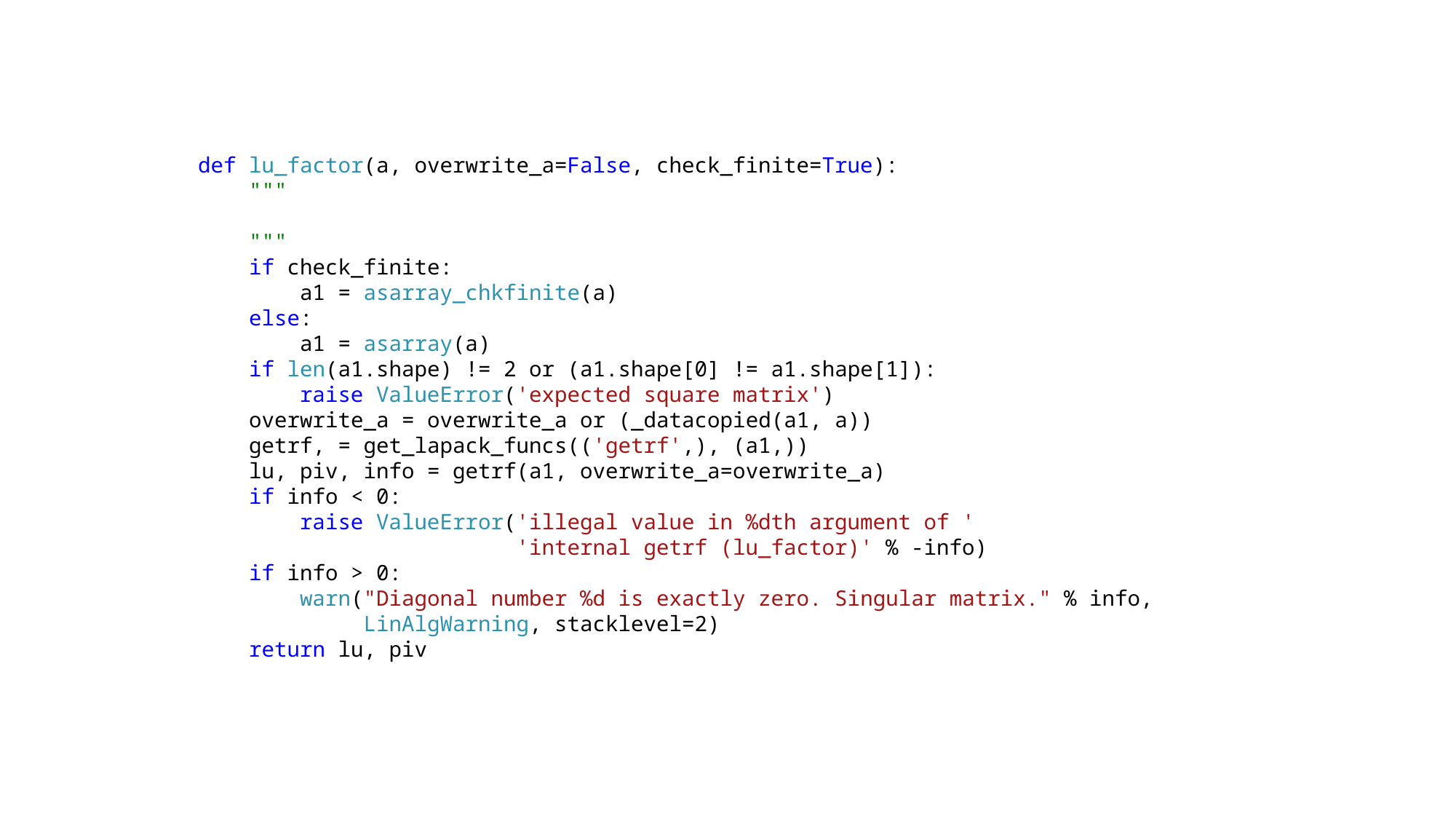

def lu_factor(a, overwrite_a=False, check_finite=True):
    """

    """
    if check_finite:
        a1 = asarray_chkfinite(a)
    else:
        a1 = asarray(a)
    if len(a1.shape) != 2 or (a1.shape[0] != a1.shape[1]):
        raise ValueError('expected square matrix')
    overwrite_a = overwrite_a or (_datacopied(a1, a))
    getrf, = get_lapack_funcs(('getrf',), (a1,))
    lu, piv, info = getrf(a1, overwrite_a=overwrite_a)
    if info < 0:
        raise ValueError('illegal value in %dth argument of '
                         'internal getrf (lu_factor)' % -info)
    if info > 0:
        warn("Diagonal number %d is exactly zero. Singular matrix." % info,
             LinAlgWarning, stacklevel=2)
    return lu, piv